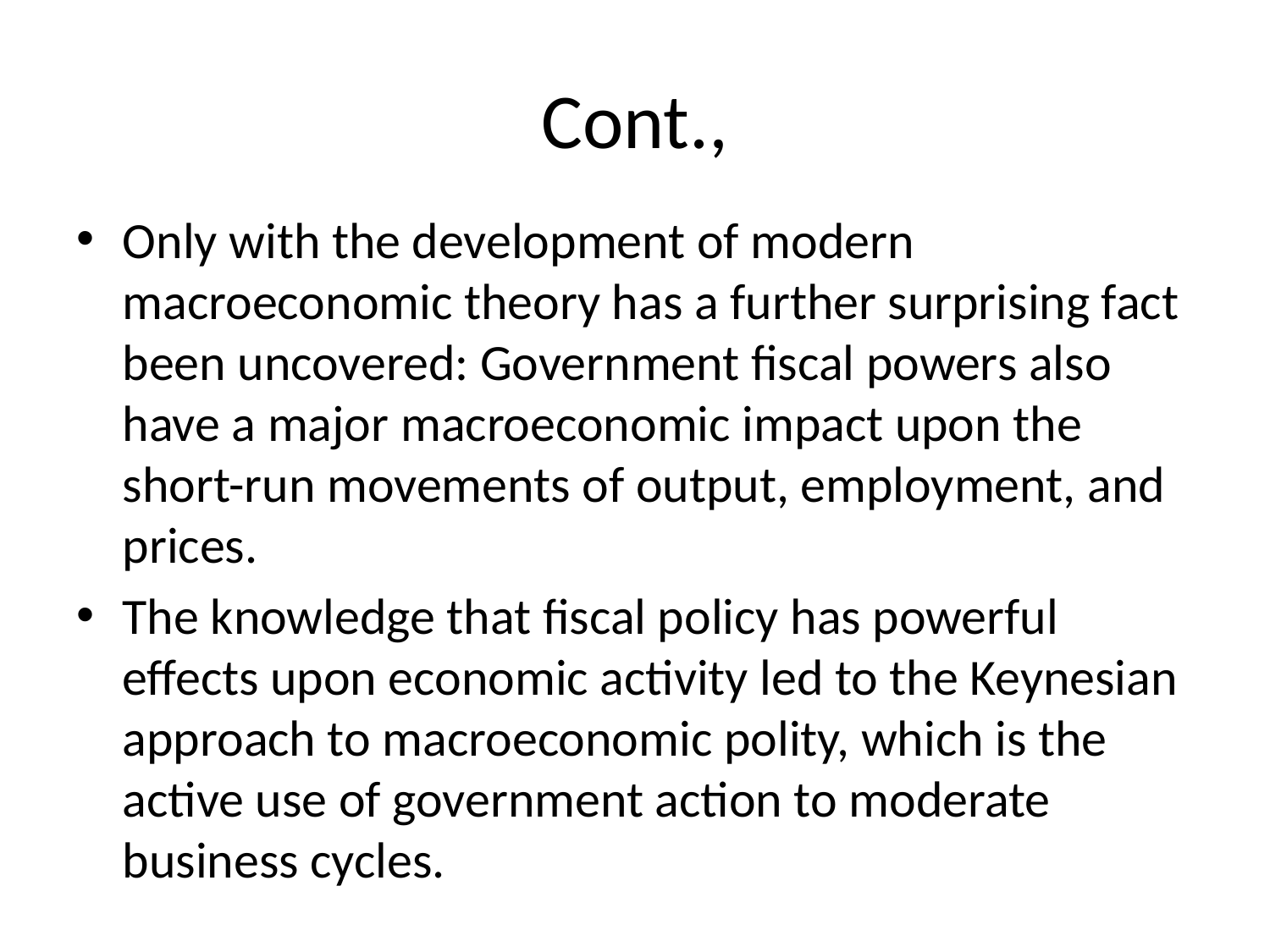

# Cont.,
Only with the development of modern macroeconomic theory has a further surprising fact been uncovered: Government fiscal powers also have a major macroeconomic impact upon the short-run movements of output, employment, and prices.
The knowledge that fiscal policy has powerful effects upon economic activity led to the Keynesian approach to macroeconomic polity, which is the active use of government action to moderate business cycles.